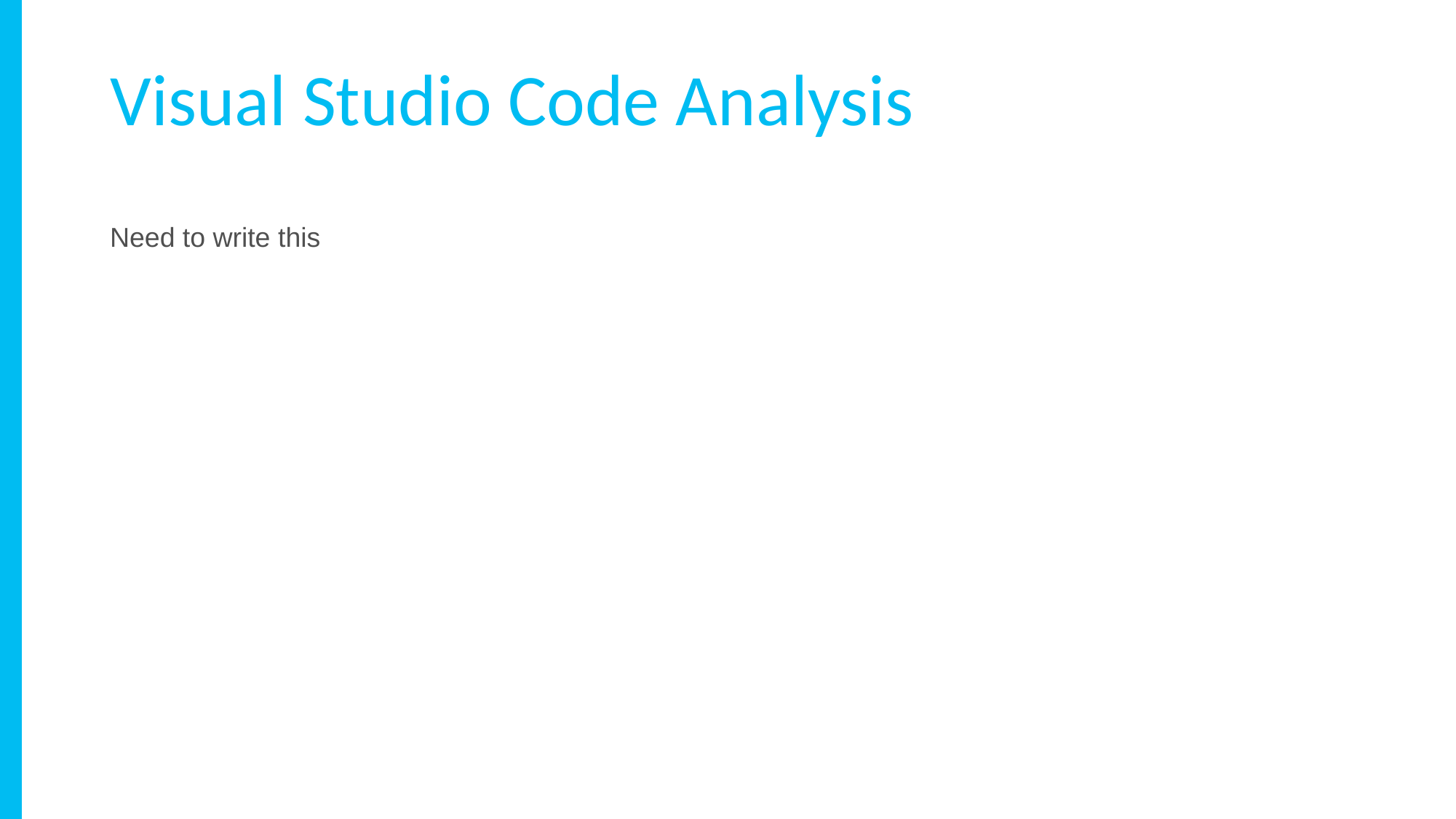

Visual Studio Code Analysis
Need to write this